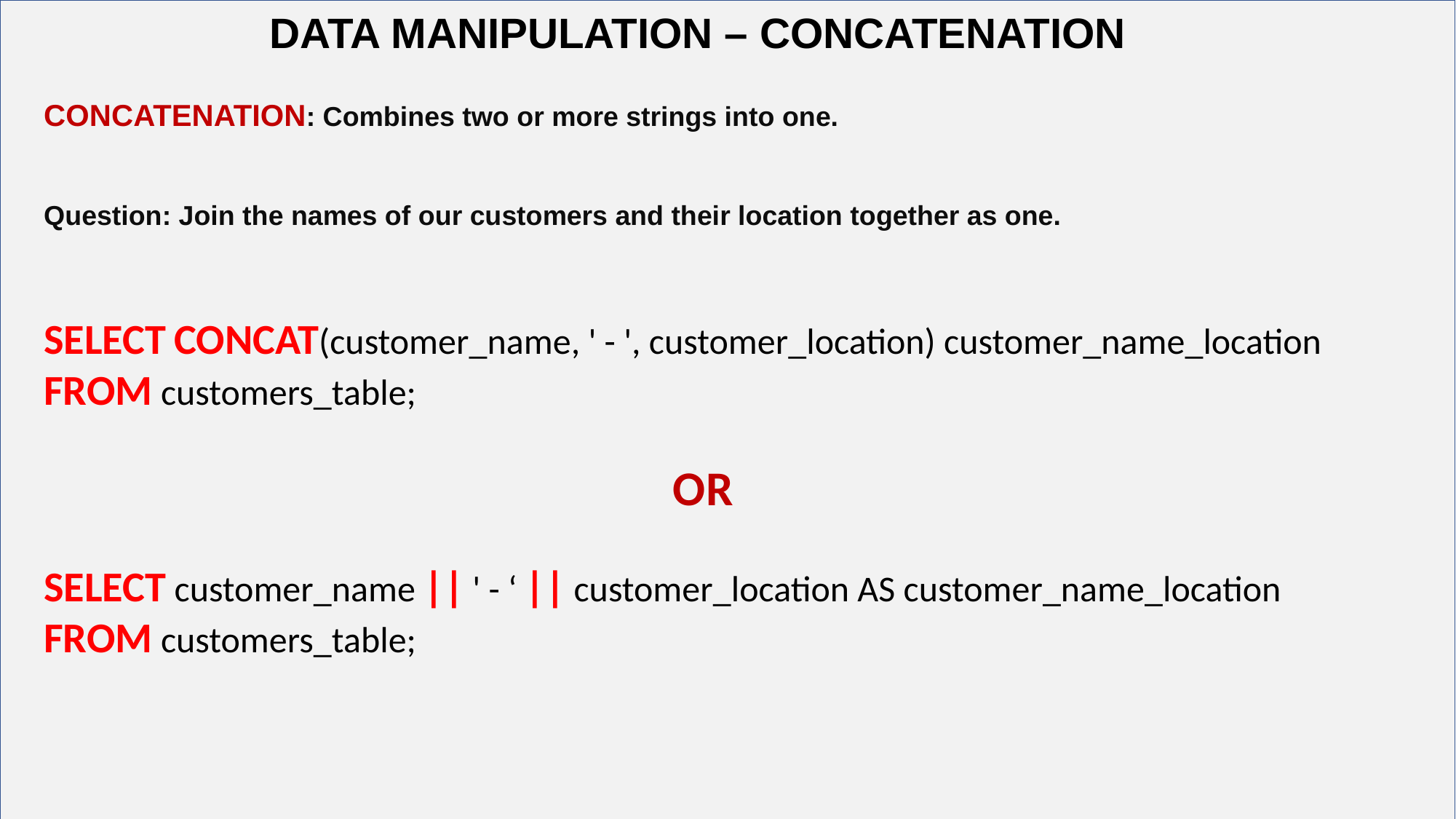

DATA MANIPULATION – CONCATENATION
CONCATENATION: Combines two or more strings into one.

Question: Join the names of our customers and their location together as one.
# Your best quote that reflects your approach… “It’s one small step for man, one giant leap for mankind.”
SELECT CONCAT(customer_name, ' - ', customer_location) customer_name_location
FROM customers_table;

OR

SELECT customer_name || ' - ‘ || customer_location AS customer_name_location
FROM customers_table;